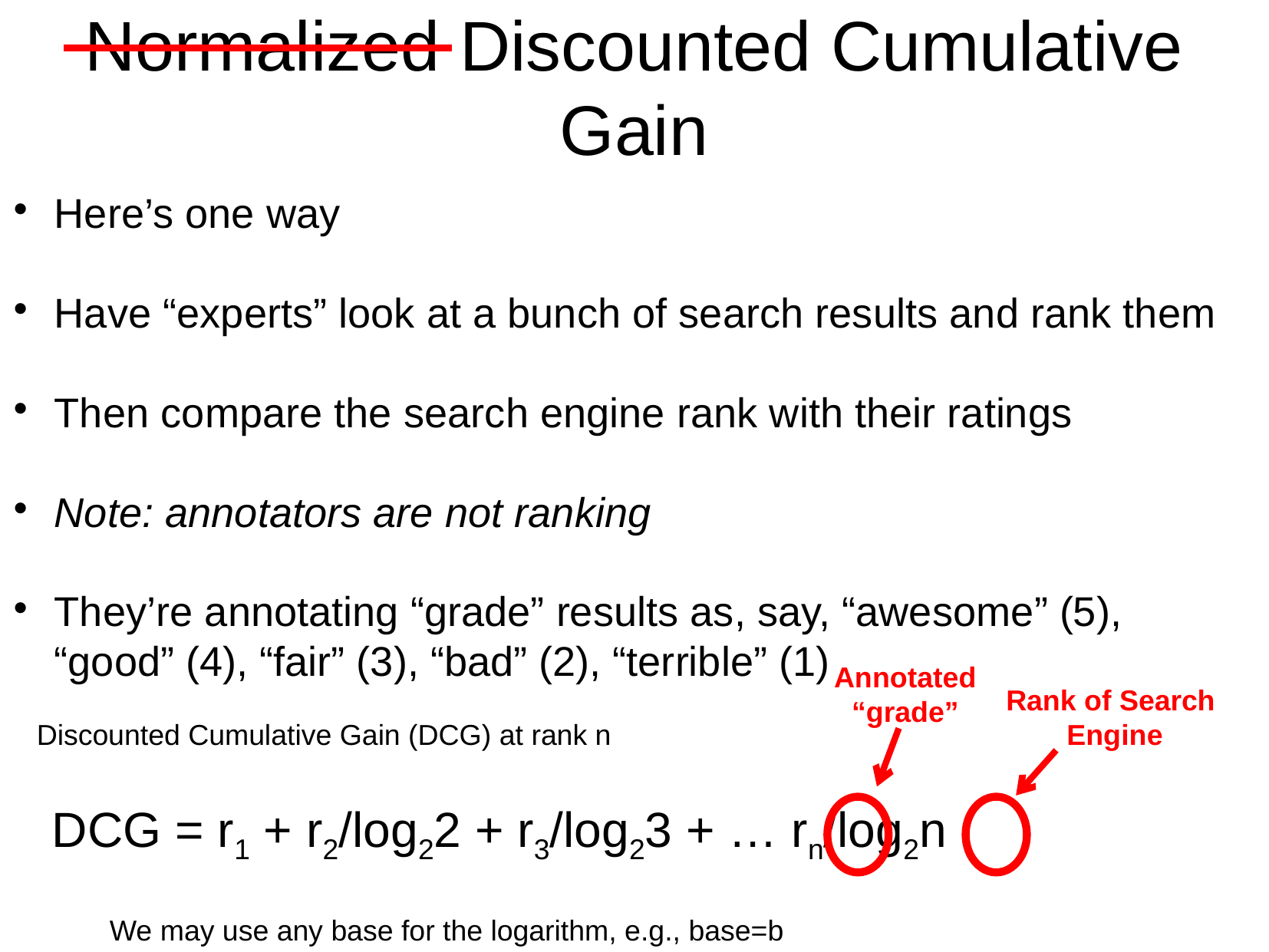

Normalized Discounted Cumulative Gain
Here’s one way

Have “experts” look at a bunch of search results and rank them

Then compare the search engine rank with their ratings

Note: annotators are not ranking

They’re annotating “grade” results as, say, “awesome” (5), “good” (4), “fair” (3), “bad” (2), “terrible” (1)
Annotated
“grade”
Rank of Search
Engine
Discounted Cumulative Gain (DCG) at rank n

DCG = r1 + r2/log22 + r3/log23 + … rn/log2n

We may use any base for the logarithm, e.g., base=b